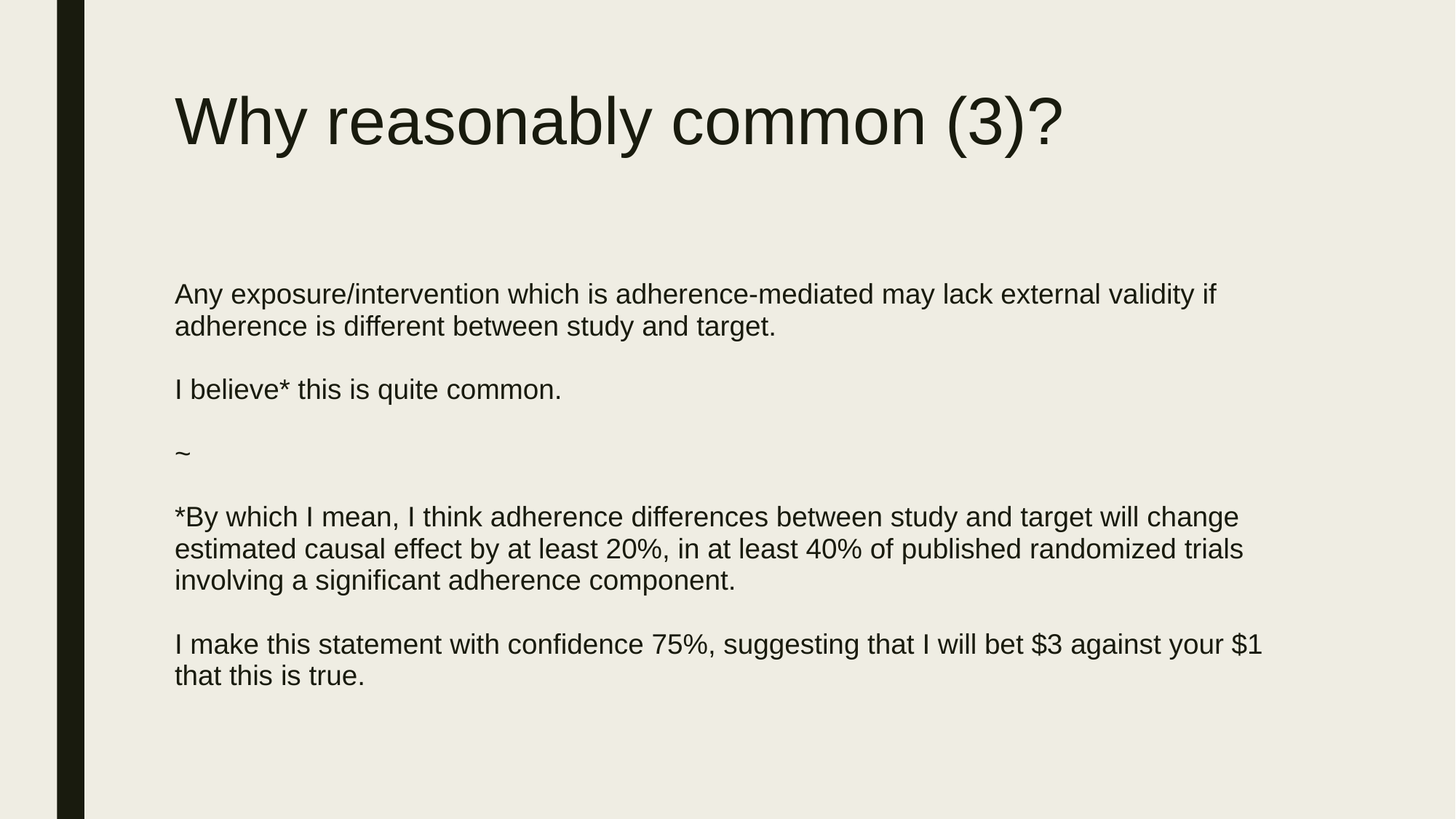

# Why reasonably common (3)?
Any exposure/intervention which is adherence-mediated may lack external validity if adherence is different between study and target.
I believe* this is quite common.
~
*By which I mean, I think adherence differences between study and target will change estimated causal effect by at least 20%, in at least 40% of published randomized trials involving a significant adherence component.
I make this statement with confidence 75%, suggesting that I will bet $3 against your $1 that this is true.